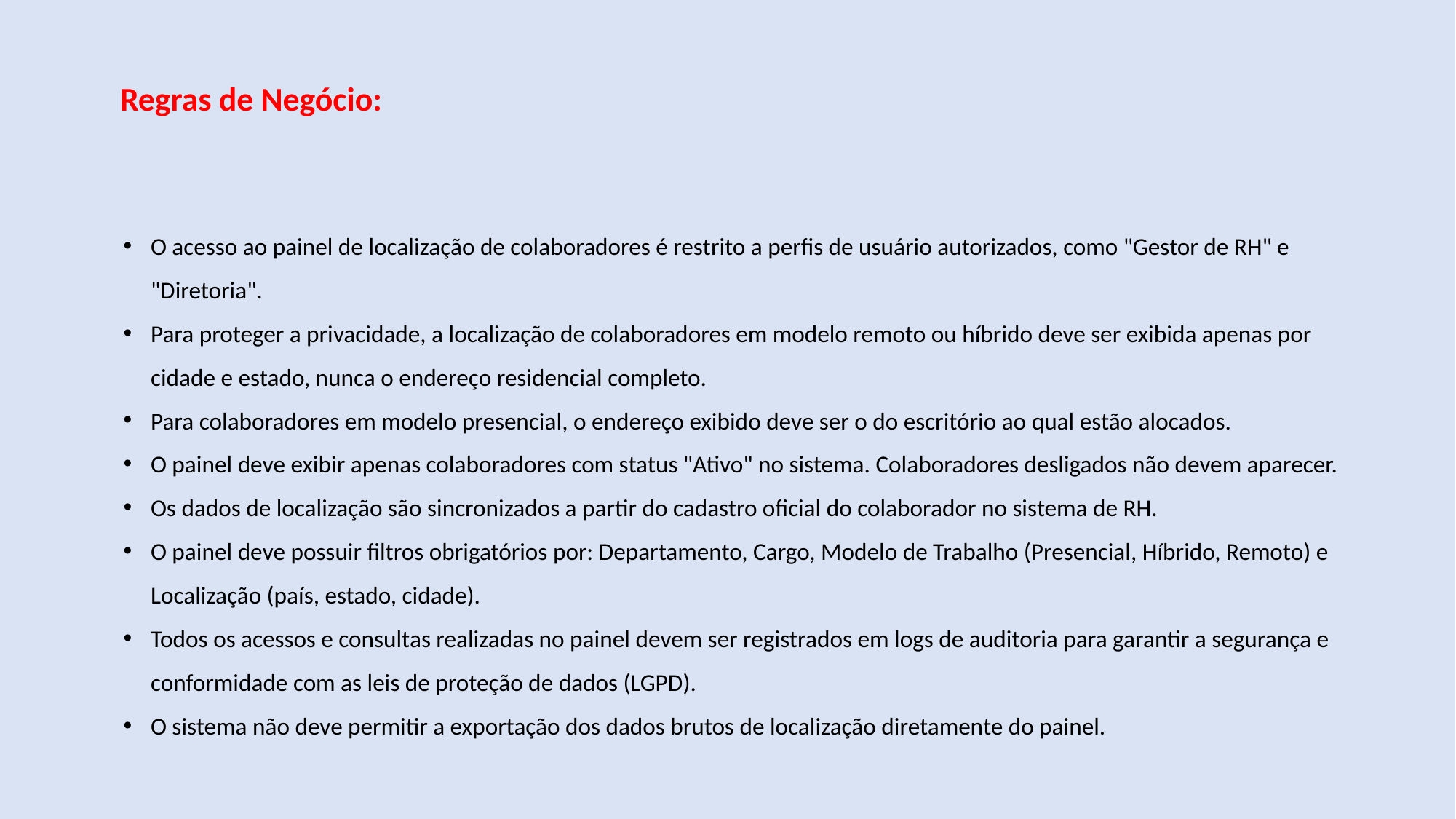

# Regras de Negócio:
O acesso ao painel de localização de colaboradores é restrito a perfis de usuário autorizados, como "Gestor de RH" e "Diretoria".
Para proteger a privacidade, a localização de colaboradores em modelo remoto ou híbrido deve ser exibida apenas por cidade e estado, nunca o endereço residencial completo.
Para colaboradores em modelo presencial, o endereço exibido deve ser o do escritório ao qual estão alocados.
O painel deve exibir apenas colaboradores com status "Ativo" no sistema. Colaboradores desligados não devem aparecer.
Os dados de localização são sincronizados a partir do cadastro oficial do colaborador no sistema de RH.
O painel deve possuir filtros obrigatórios por: Departamento, Cargo, Modelo de Trabalho (Presencial, Híbrido, Remoto) e Localização (país, estado, cidade).
Todos os acessos e consultas realizadas no painel devem ser registrados em logs de auditoria para garantir a segurança e conformidade com as leis de proteção de dados (LGPD).
O sistema não deve permitir a exportação dos dados brutos de localização diretamente do painel.